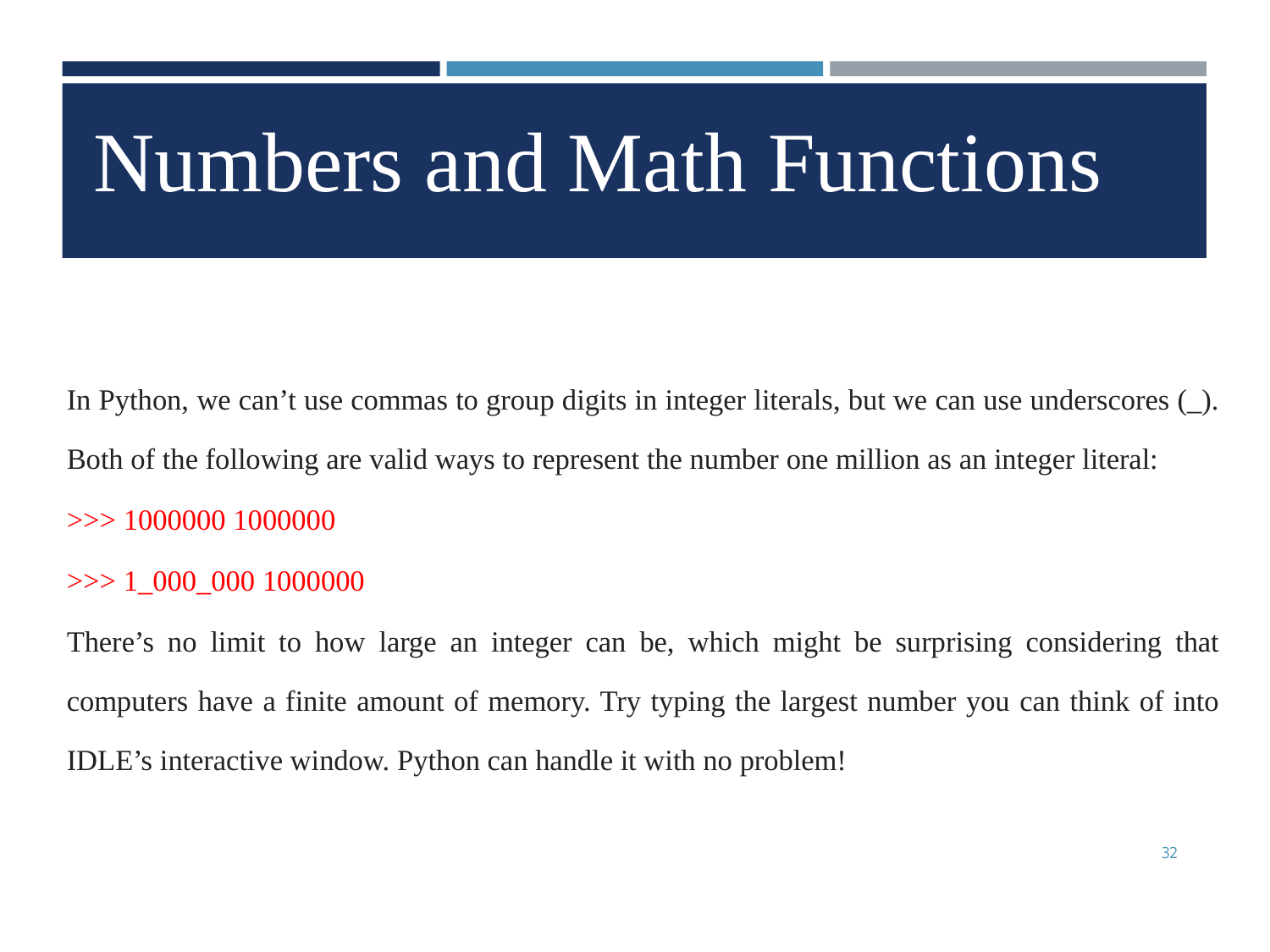

Numbers and Math Functions

In Python, we can’t use commas to group digits in integer literals, but we can use underscores (_). Both of the following are valid ways to represent the number one million as an integer literal:
>>> 1000000 1000000
>>> 1_000_000 1000000
There’s no limit to how large an integer can be, which might be surprising considering that computers have a finite amount of memory. Try typing the largest number you can think of into IDLE’s interactive window. Python can handle it with no problem!

32